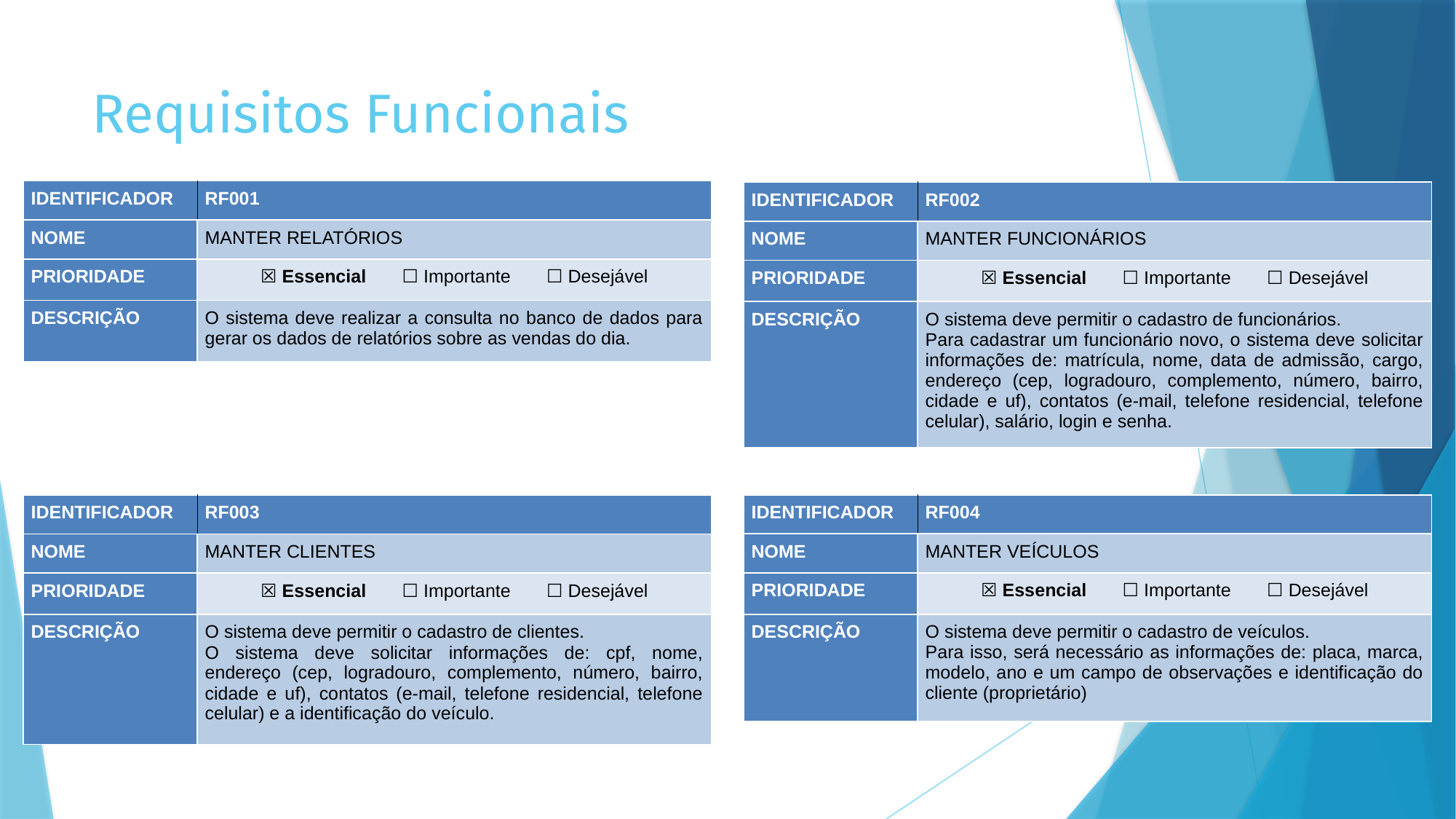

# Requisitos Funcionais
| IDENTIFICADOR | RF001 |
| --- | --- |
| NOME | MANTER RELATÓRIOS |
| PRIORIDADE | ☒ Essencial       󠆞☐ Importante       󠆞☐ Desejável |
| DESCRIÇÃO | O sistema deve realizar a consulta no banco de dados para gerar os dados de relatórios sobre as vendas do dia. |
| IDENTIFICADOR | RF002 |
| --- | --- |
| NOME | MANTER FUNCIONÁRIOS |
| PRIORIDADE | ☒ Essencial       󠆞☐ Importante       󠆞☐ Desejável |
| DESCRIÇÃO | O sistema deve permitir o cadastro de funcionários.  Para cadastrar um funcionário novo, o sistema deve solicitar informações de: matrícula, nome, data de admissão, cargo, endereço (cep, logradouro, complemento, número, bairro, cidade e uf), contatos (e-mail, telefone residencial, telefone celular), salário, login e senha. |

| IDENTIFICADOR | RF004 |
| --- | --- |
| NOME | MANTER VEÍCULOS |
| PRIORIDADE | ☒ Essencial       󠆞☐ Importante       󠆞☐ Desejável |
| DESCRIÇÃO | O sistema deve permitir o cadastro de veículos.  Para isso, será necessário as informações de: placa, marca, modelo, ano e um campo de observações e identificação do cliente (proprietário) |
| IDENTIFICADOR | RF003 |
| --- | --- |
| NOME | MANTER CLIENTES |
| PRIORIDADE | ☒ Essencial       󠆞☐ Importante       󠆞☐ Desejável |
| DESCRIÇÃO | O sistema deve permitir o cadastro de clientes.  O sistema deve solicitar informações de: cpf, nome, endereço (cep, logradouro, complemento, número, bairro, cidade e uf), contatos (e-mail, telefone residencial, telefone celular) e a identificação do veículo. |